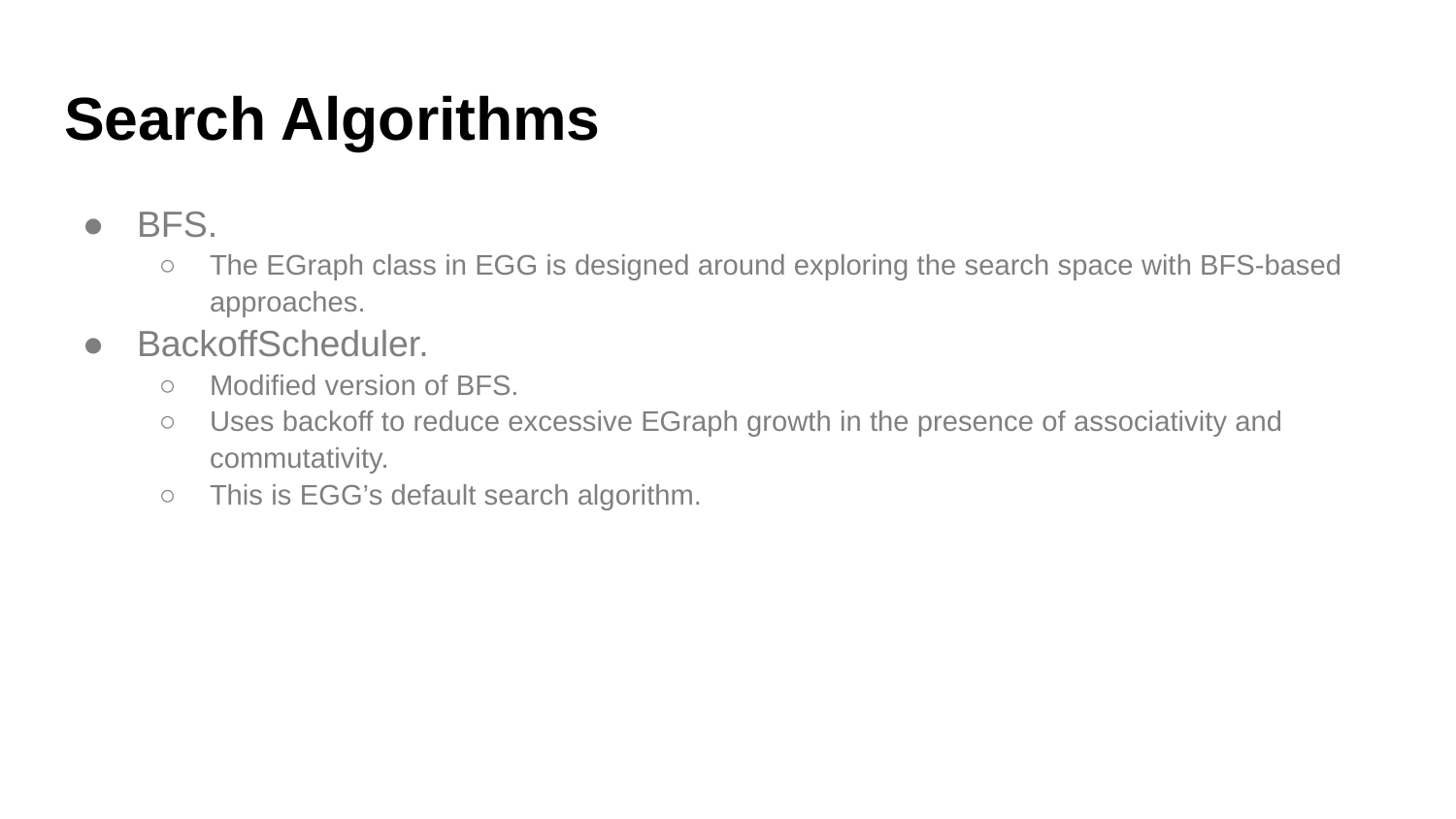

# Search Algorithms
BFS.
The EGraph class in EGG is designed around exploring the search space with BFS-based approaches.
BackoffScheduler.
Modified version of BFS.
Uses backoff to reduce excessive EGraph growth in the presence of associativity and commutativity.
This is EGG’s default search algorithm.